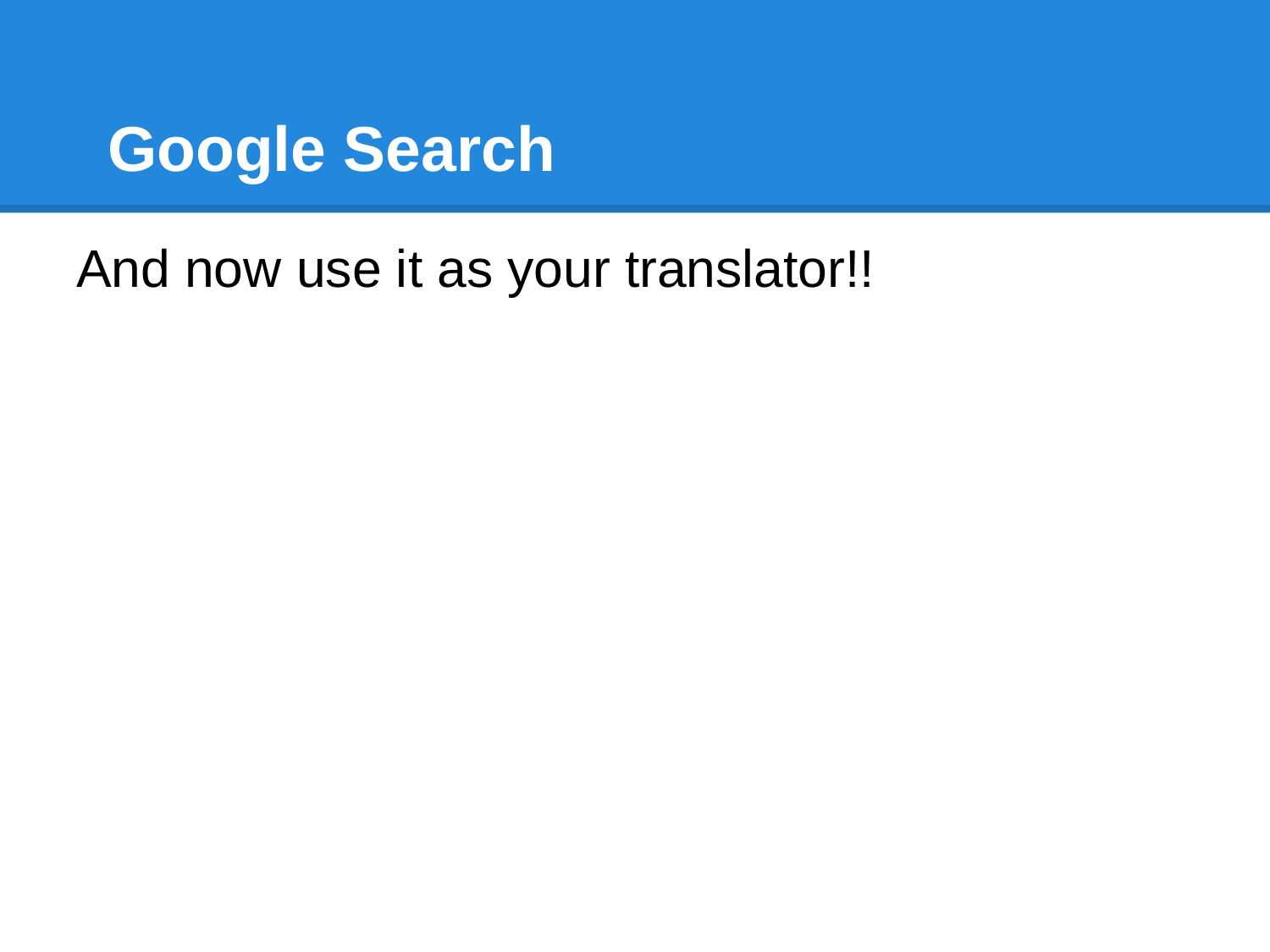

# Google Search
And now use it as your translator!!